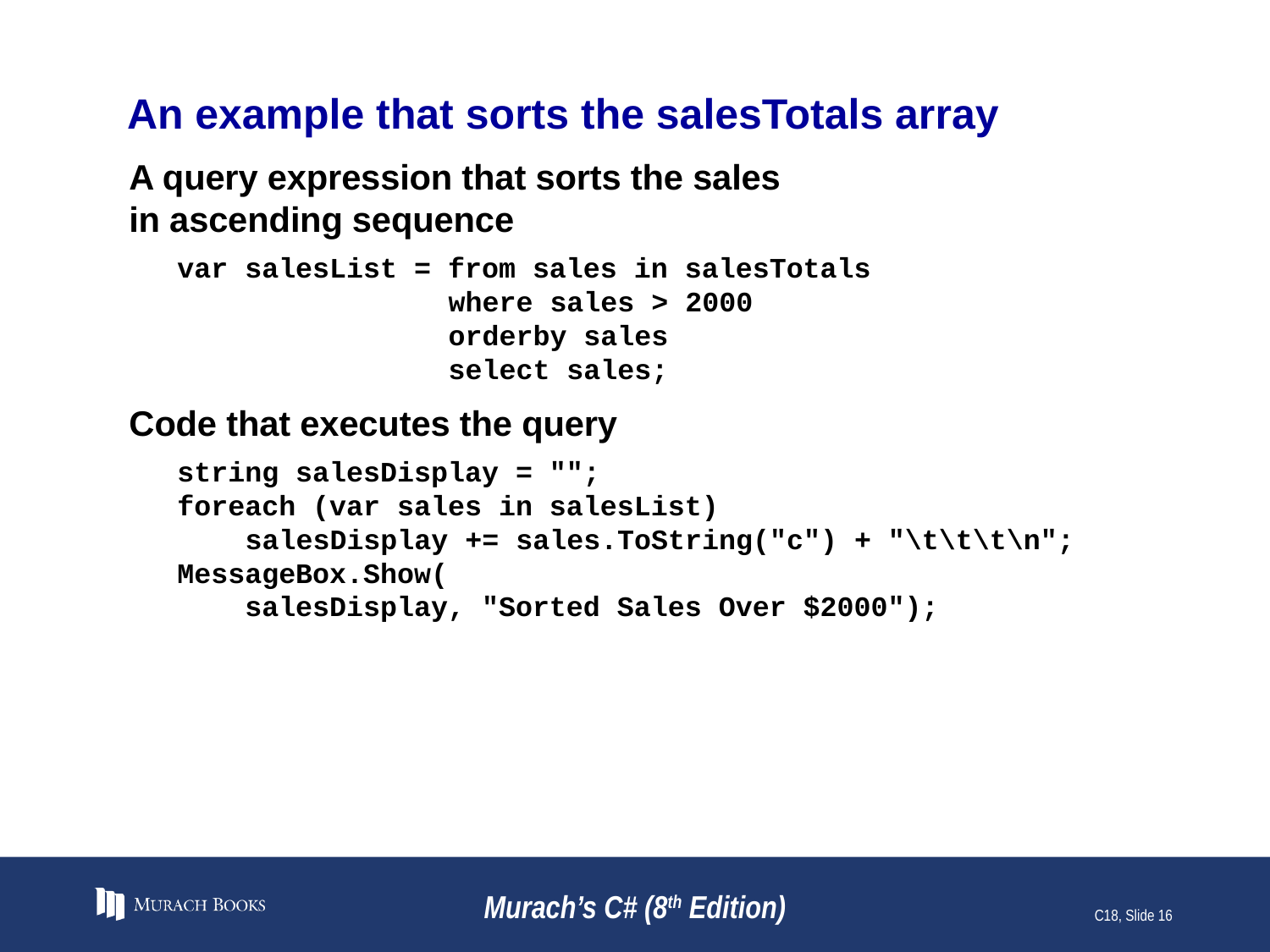

# An example that sorts the salesTotals array
A query expression that sorts the sales
in ascending sequence
var salesList = from sales in salesTotals
                where sales > 2000
                orderby sales
                select sales;
Code that executes the query
string salesDisplay = "";
foreach (var sales in salesList)
    salesDisplay += sales.ToString("c") + "\t\t\t\n";
MessageBox.Show(
    salesDisplay, "Sorted Sales Over $2000");

Murach’s C# (8th Edition)

C18, Slide 16